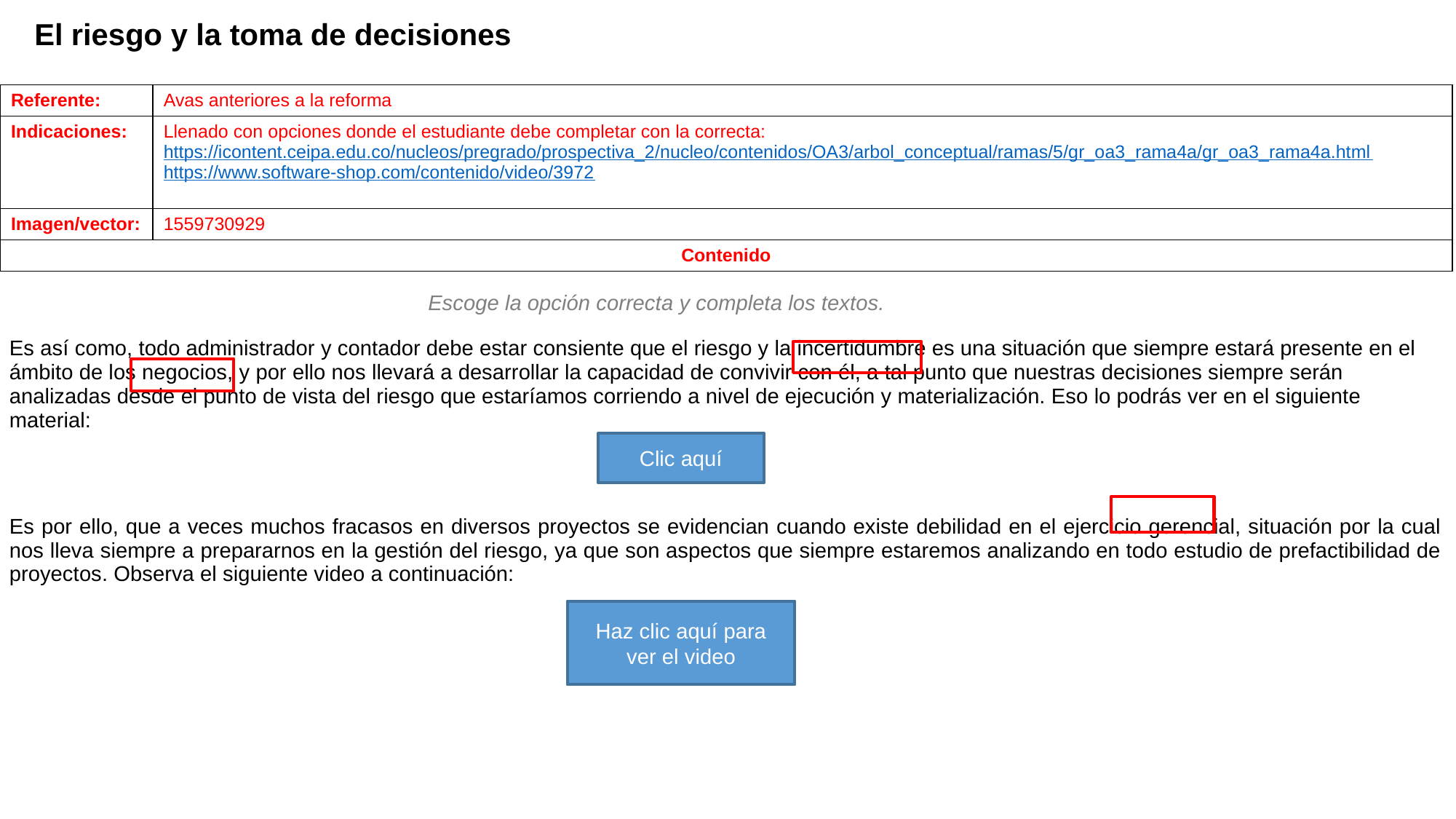

El riesgo y la toma de decisiones
| Referente: | Avas anteriores a la reforma |
| --- | --- |
| Indicaciones: | Llenado con opciones donde el estudiante debe completar con la correcta: https://icontent.ceipa.edu.co/nucleos/pregrado/prospectiva\_2/nucleo/contenidos/OA3/arbol\_conceptual/ramas/5/gr\_oa3\_rama4a/gr\_oa3\_rama4a.html https://www.software-shop.com/contenido/video/3972 |
| Imagen/vector: | 1559730929 |
| Contenido |  |
| Es así como, todo administrador y contador debe estar consiente que el riesgo y la incertidumbre es una situación que siempre estará presente en el ámbito de los negocios, y por ello nos llevará a desarrollar la capacidad de convivir con él, a tal punto que nuestras decisiones siempre serán analizadas desde el punto de vista del riesgo que estaríamos corriendo a nivel de ejecución y materialización. Eso lo podrás ver en el siguiente material: |
| --- |
| Es por ello, que a veces muchos fracasos en diversos proyectos se evidencian cuando existe debilidad en el ejercicio gerencial, situación por la cual nos lleva siempre a prepararnos en la gestión del riesgo, ya que son aspectos que siempre estaremos analizando en todo estudio de prefactibilidad de proyectos. Observa el siguiente video a continuación: |
Escoge la opción correcta y completa los textos.

Clic aquí

Haz clic aquí para ver el video

Haz clic en botón de play para ver el video.
Título: Aprende a determinar tus Costos fijos y variables -finanzas Punto de equilibrio-
URL:  https://www.youtube.com/watch?v=mkUWW0_bBPM
Información: Yo empresa.  2016. [Archivo de video]. Recuperado de: https://https://www.youtube.com/watch?v=mkUWW0_bBPM
Finalmente, si deseas conocer un poco más sobre los costos, gastos, depreciación y utilidad, los invitamos a revisar el siguiente video:
Haz clic en botón de play para ver el video.
Título: Costos, gastos y utilidad - Monitoria Matemática Financiera
URL:  https://www.youtube.com/watch?v=gk-m8TRPdLI&t=2327s
Información: Monitoría Ceipa. 2019.  [Archivo de video]. Recuperado de: https://www.youtube.com/watch?v=gk-m8TRPdLI&t=2327s